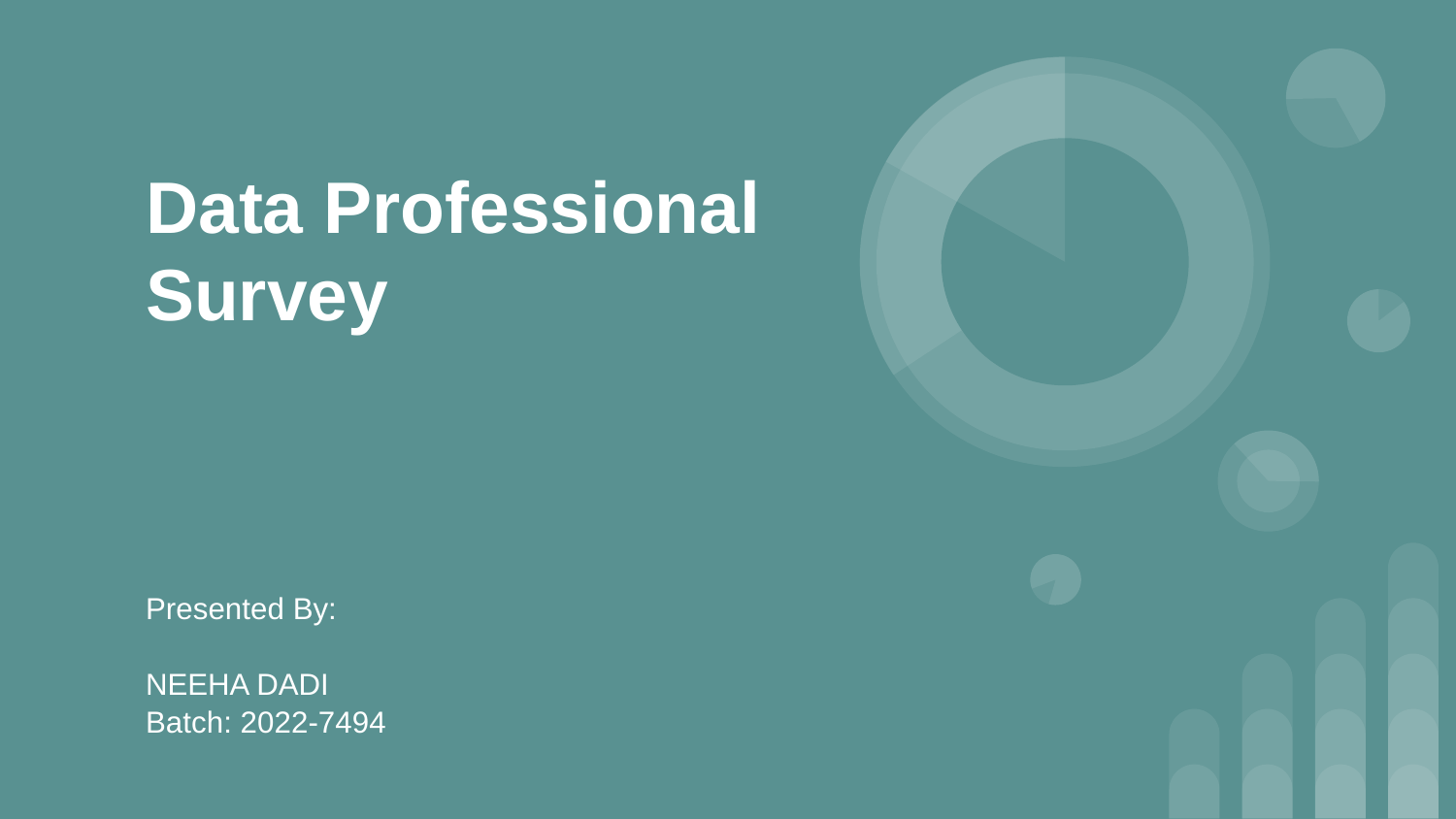

# Data Professional Survey
Presented By:

NEEHA DADI
Batch: 2022-7494